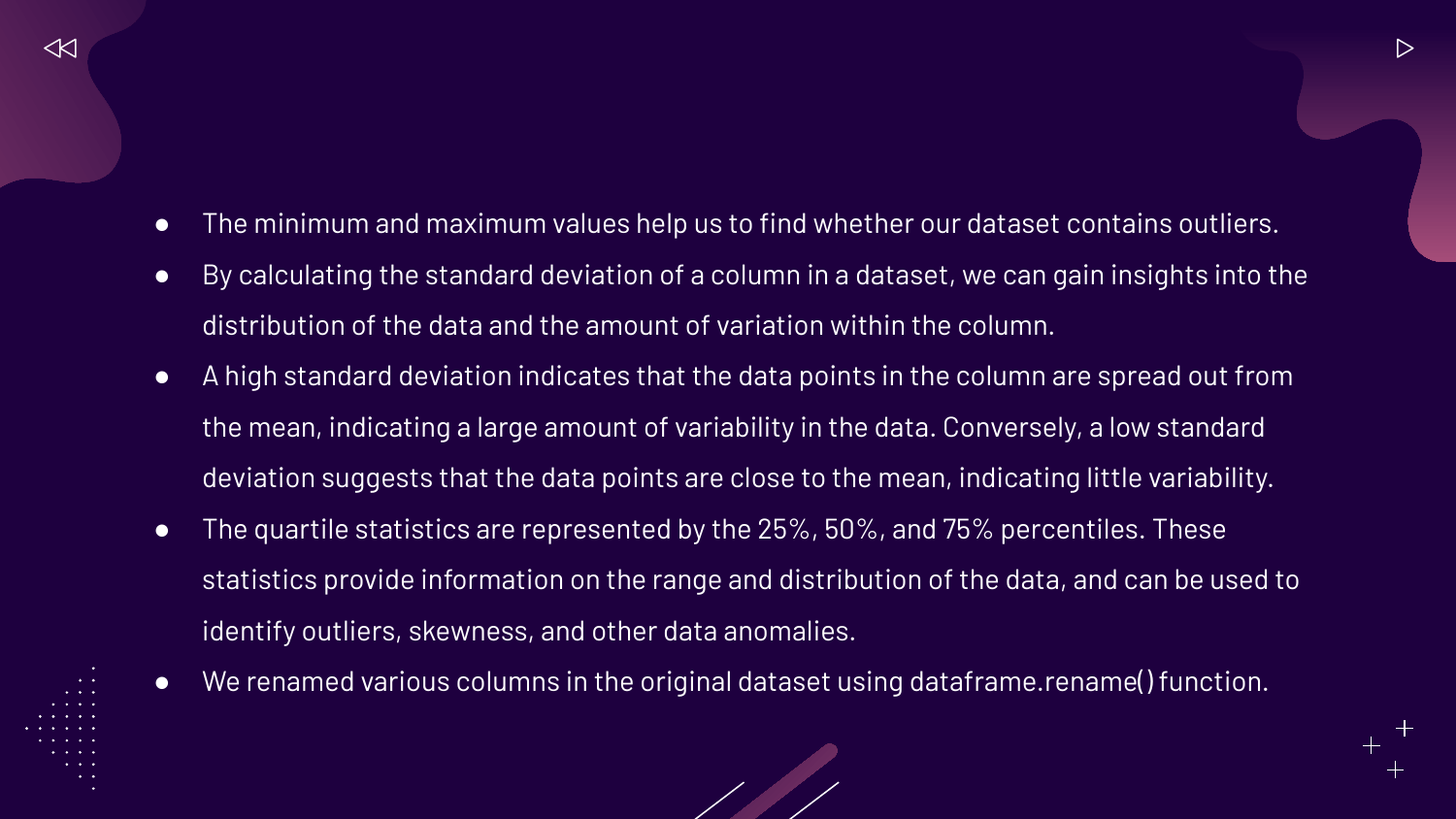

The minimum and maximum values help us to find whether our dataset contains outliers.
By calculating the standard deviation of a column in a dataset, we can gain insights into the distribution of the data and the amount of variation within the column.​
A high standard deviation indicates that the data points in the column are spread out from the mean, indicating a large amount of variability in the data. Conversely, a low standard deviation suggests that the data points are close to the mean, indicating little variability.​
The quartile statistics are represented by the 25%, 50%, and 75% percentiles. These statistics provide information on the range and distribution of the data, and can be used to identify outliers, skewness, and other data anomalies.
We renamed various columns in the original dataset using dataframe.rename() function.